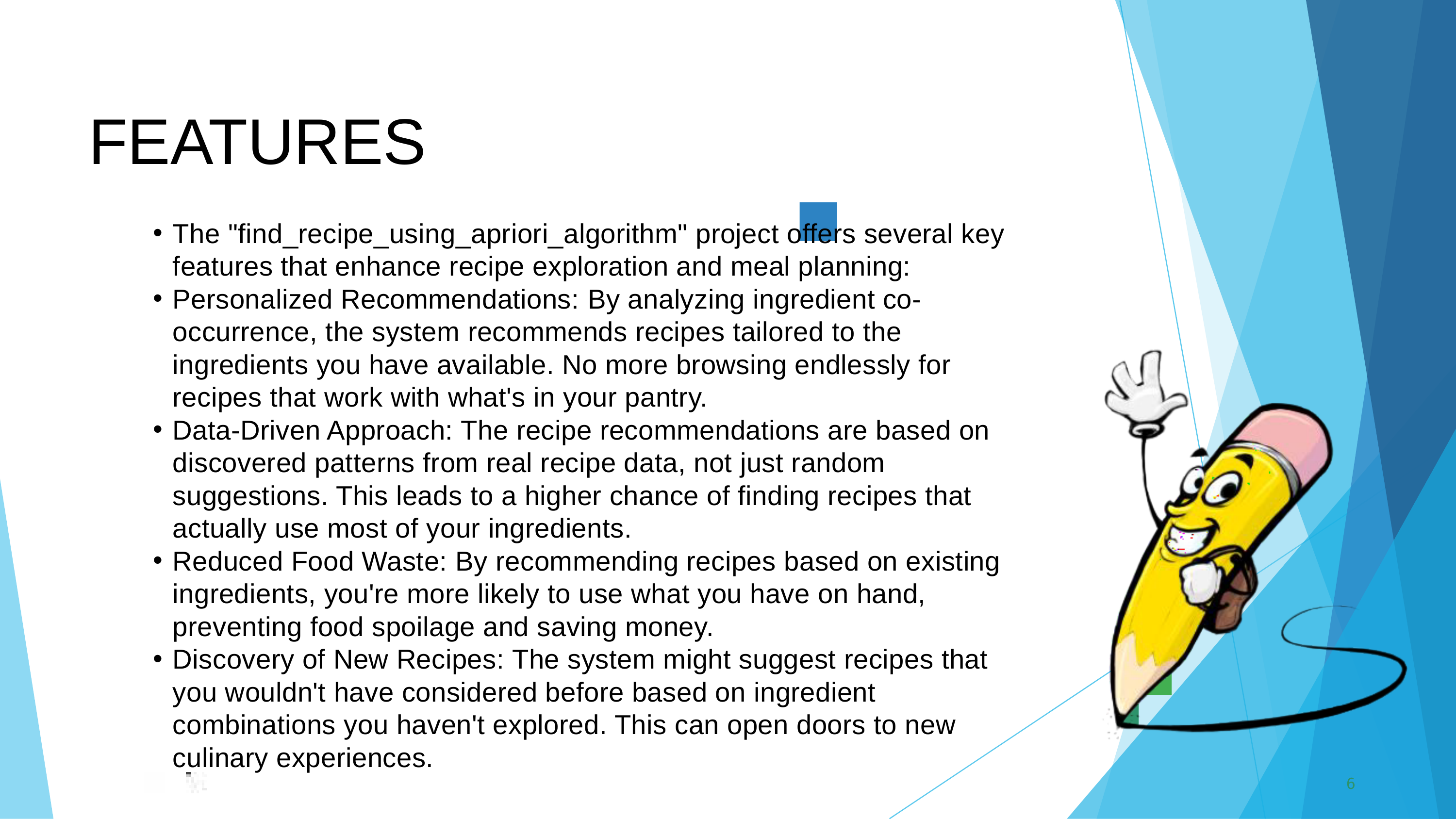

FEATURES

The "find_recipe_using_apriori_algorithm" project offers several key features that enhance recipe exploration and meal planning:
Personalized Recommendations: By analyzing ingredient co-occurrence, the system recommends recipes tailored to the ingredients you have available. No more browsing endlessly for recipes that work with what's in your pantry.
Data-Driven Approach: The recipe recommendations are based on discovered patterns from real recipe data, not just random suggestions. This leads to a higher chance of finding recipes that actually use most of your ingredients.
Reduced Food Waste: By recommending recipes based on existing ingredients, you're more likely to use what you have on hand, preventing food spoilage and saving money.
Discovery of New Recipes: The system might suggest recipes that you wouldn't have considered before based on ingredient combinations you haven't explored. This can open doors to new culinary experiences.

6